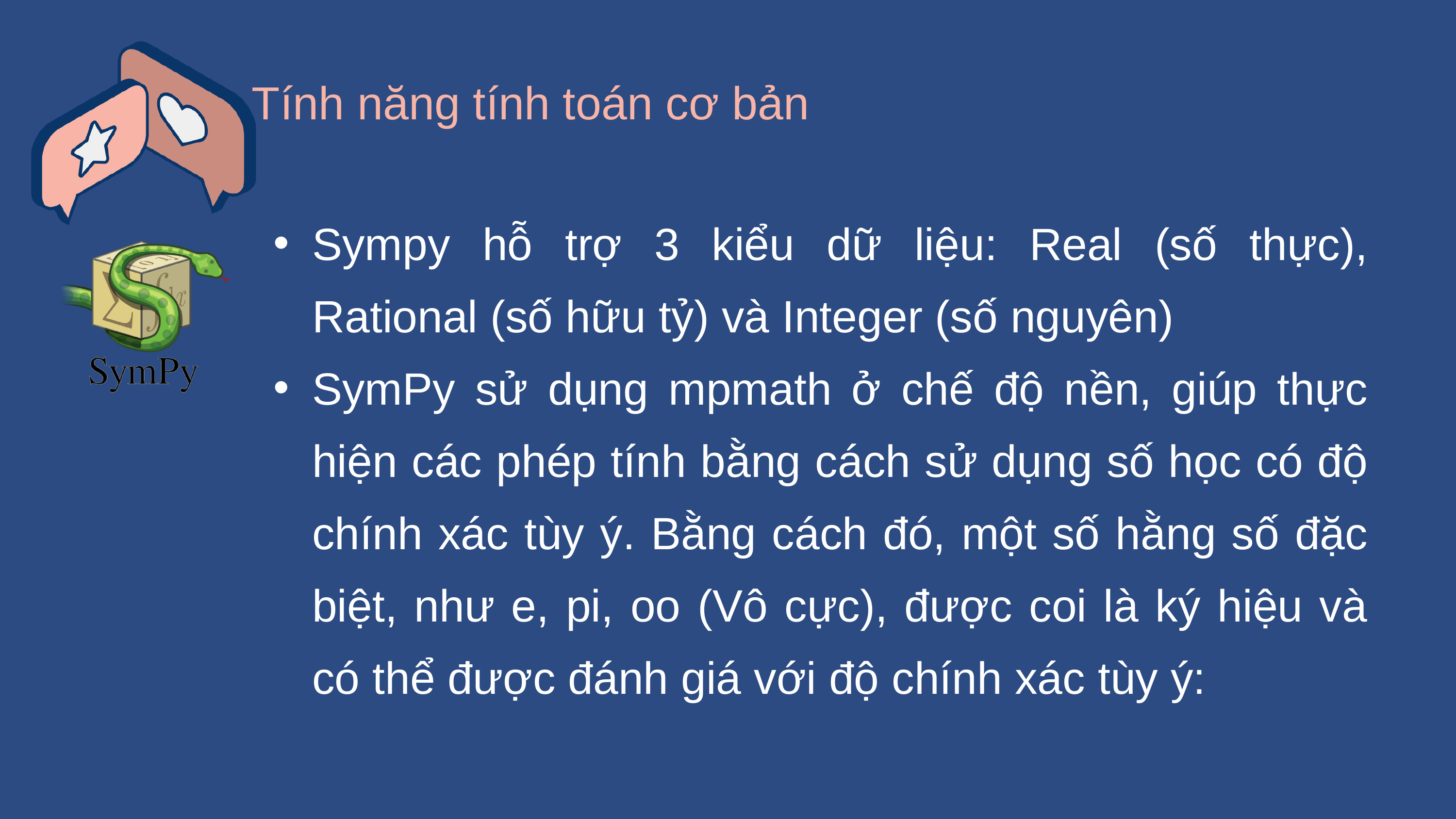

Tính năng tính toán cơ bản
Sympy hỗ trợ 3 kiểu dữ liệu: Real (số thực), Rational (số hữu tỷ) và Integer (số nguyên)
SymPy sử dụng mpmath ở chế độ nền, giúp thực hiện các phép tính bằng cách sử dụng số học có độ chính xác tùy ý. Bằng cách đó, một số hằng số đặc biệt, như e, pi, oo (Vô cực), được coi là ký hiệu và có thể được đánh giá với độ chính xác tùy ý: